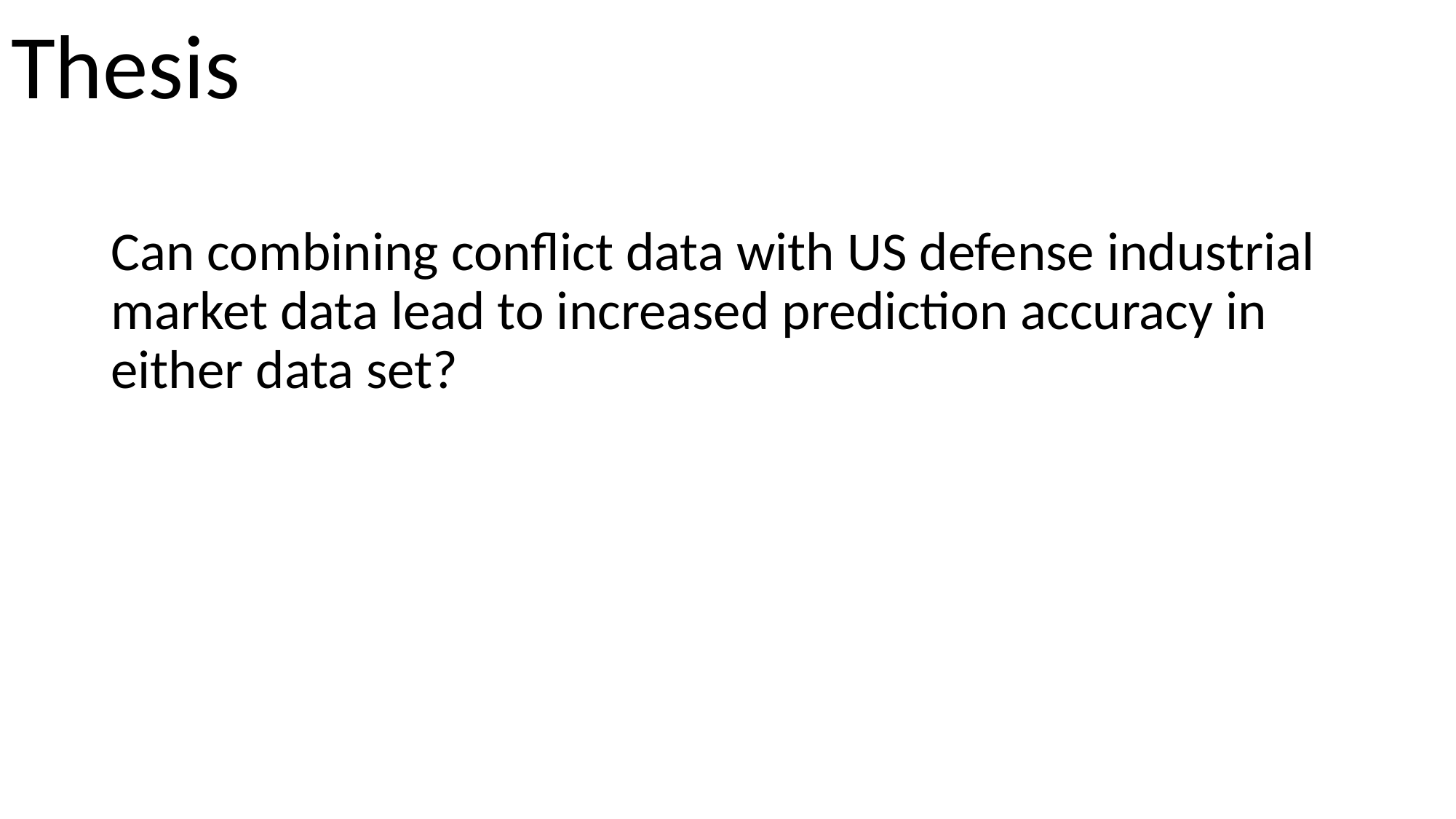

# Thesis
Can combining conflict data with US defense industrial market data lead to increased prediction accuracy in either data set?